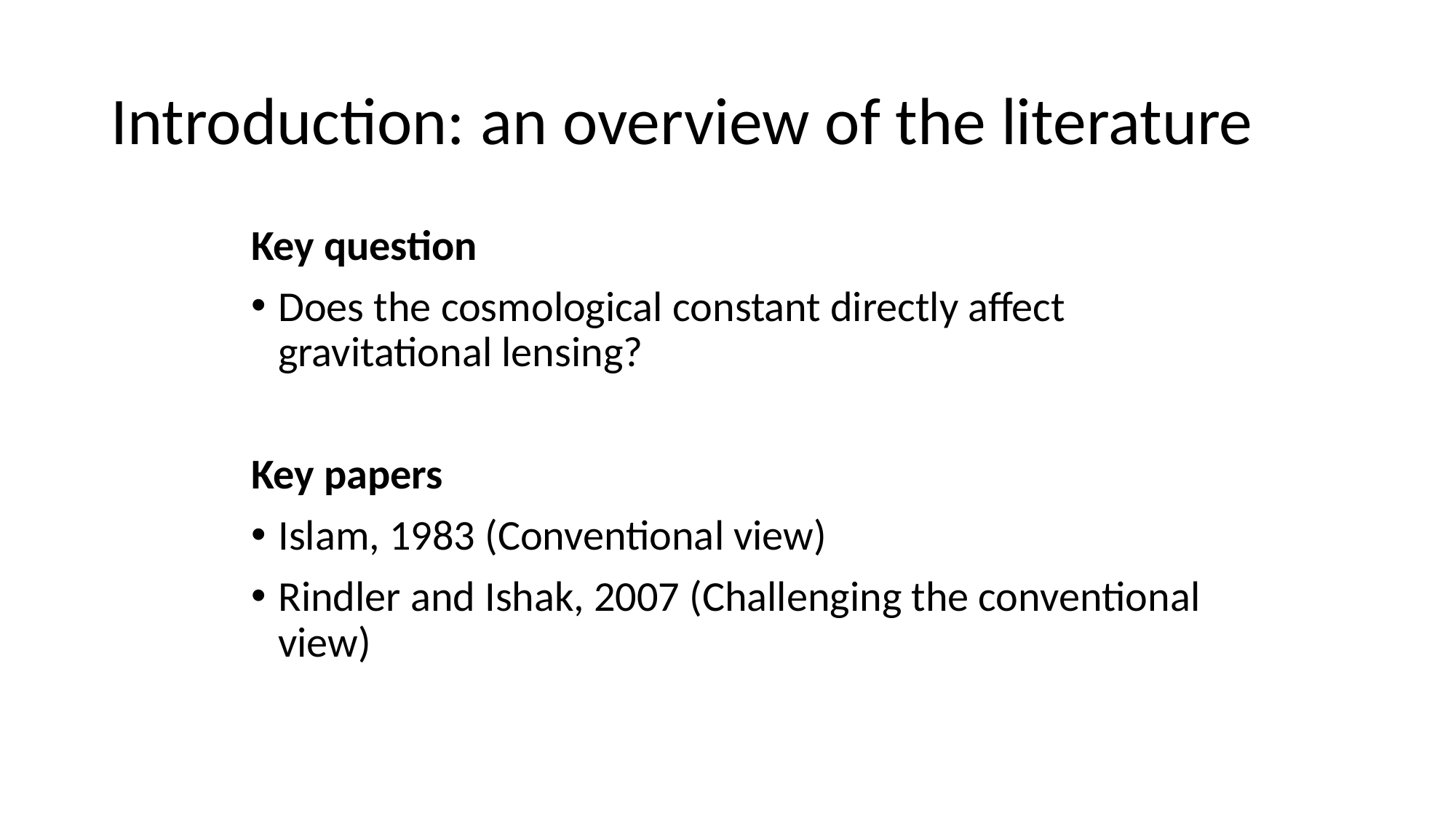

# Introduction: an overview of the literature
Key question
Does the cosmological constant directly affect gravitational lensing?

Key papers
Islam, 1983 (Conventional view)
Rindler and Ishak, 2007 (Challenging the conventional view)